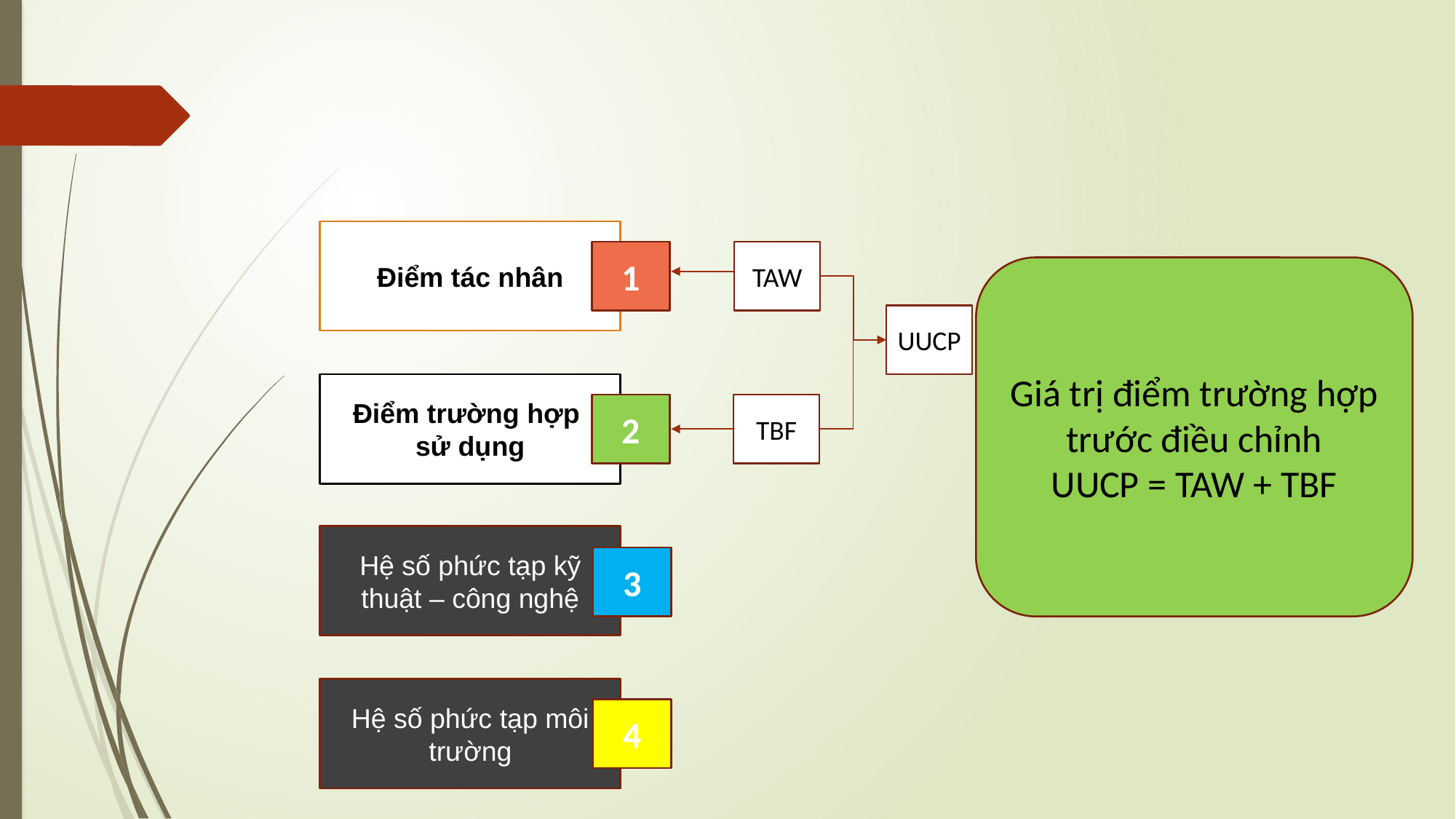

Điểm tác nhân
1
TAW
Giá trị điểm trường hợp trước điều chỉnh
UUCP = TAW + TBF
UUCP
Điểm trường hợp
sử dụng
2
TBF
Hệ số phức tạp kỹ thuật – công nghệ
3
Hệ số phức tạp môi trường
4